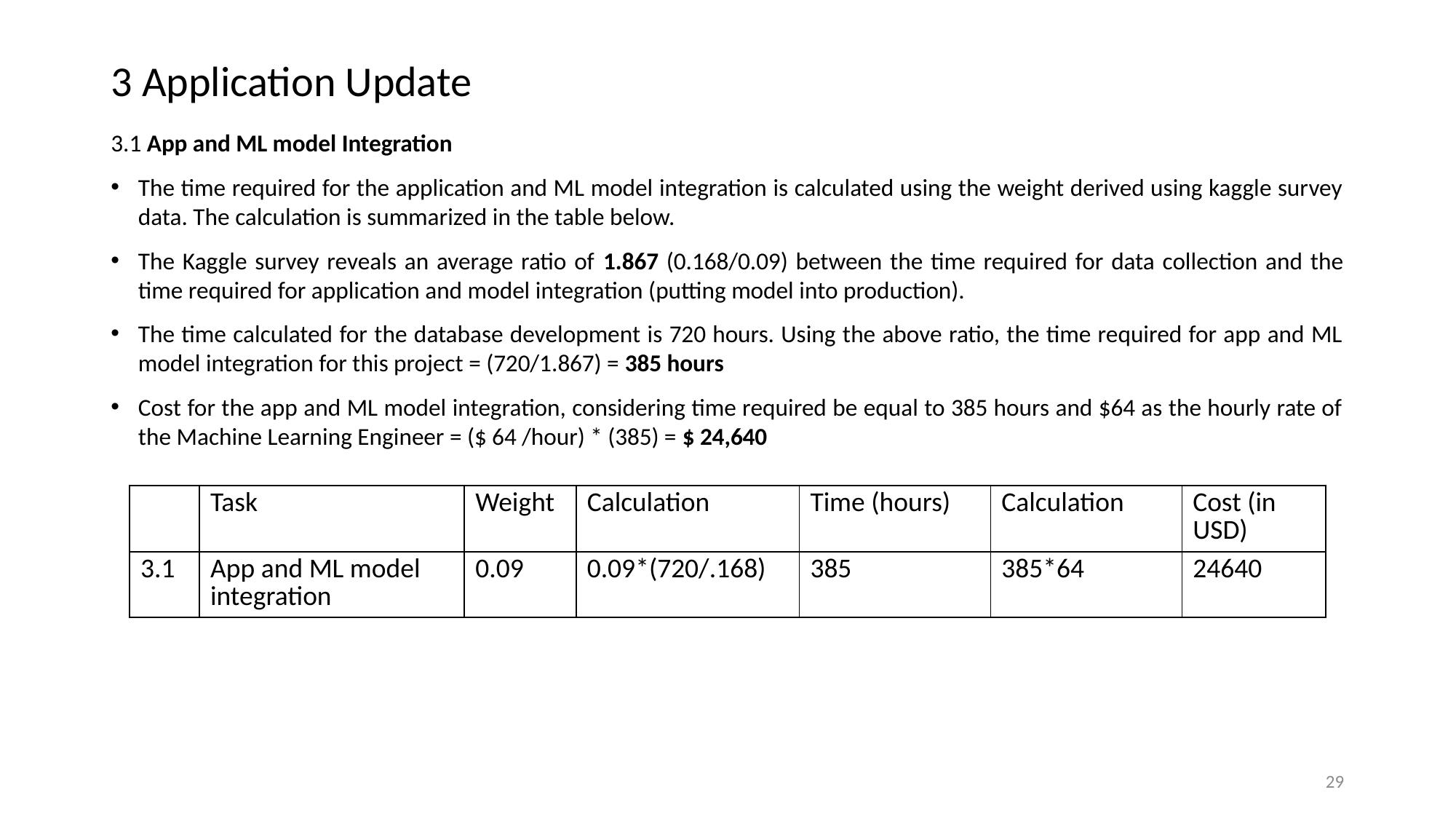

# 3 Application Update
3.1 App and ML model Integration
The time required for the application and ML model integration is calculated using the weight derived using kaggle survey data. The calculation is summarized in the table below.
The Kaggle survey reveals an average ratio of 1.867 (0.168/0.09) between the time required for data collection and the time required for application and model integration (putting model into production).
The time calculated for the database development is 720 hours. Using the above ratio, the time required for app and ML model integration for this project = (720/1.867) = 385 hours
Cost for the app and ML model integration, considering time required be equal to 385 hours and $64 as the hourly rate of the Machine Learning Engineer = ($ 64 /hour) * (385) = $ 24,640

|  | Task | Weight | Calculation | Time (hours) | Calculation | Cost (in USD) |
| --- | --- | --- | --- | --- | --- | --- |
| 3.1 | App and ML model integration | 0.09 | 0.09\*(720/.168) | 385 | 385\*64 | 24640 |
29